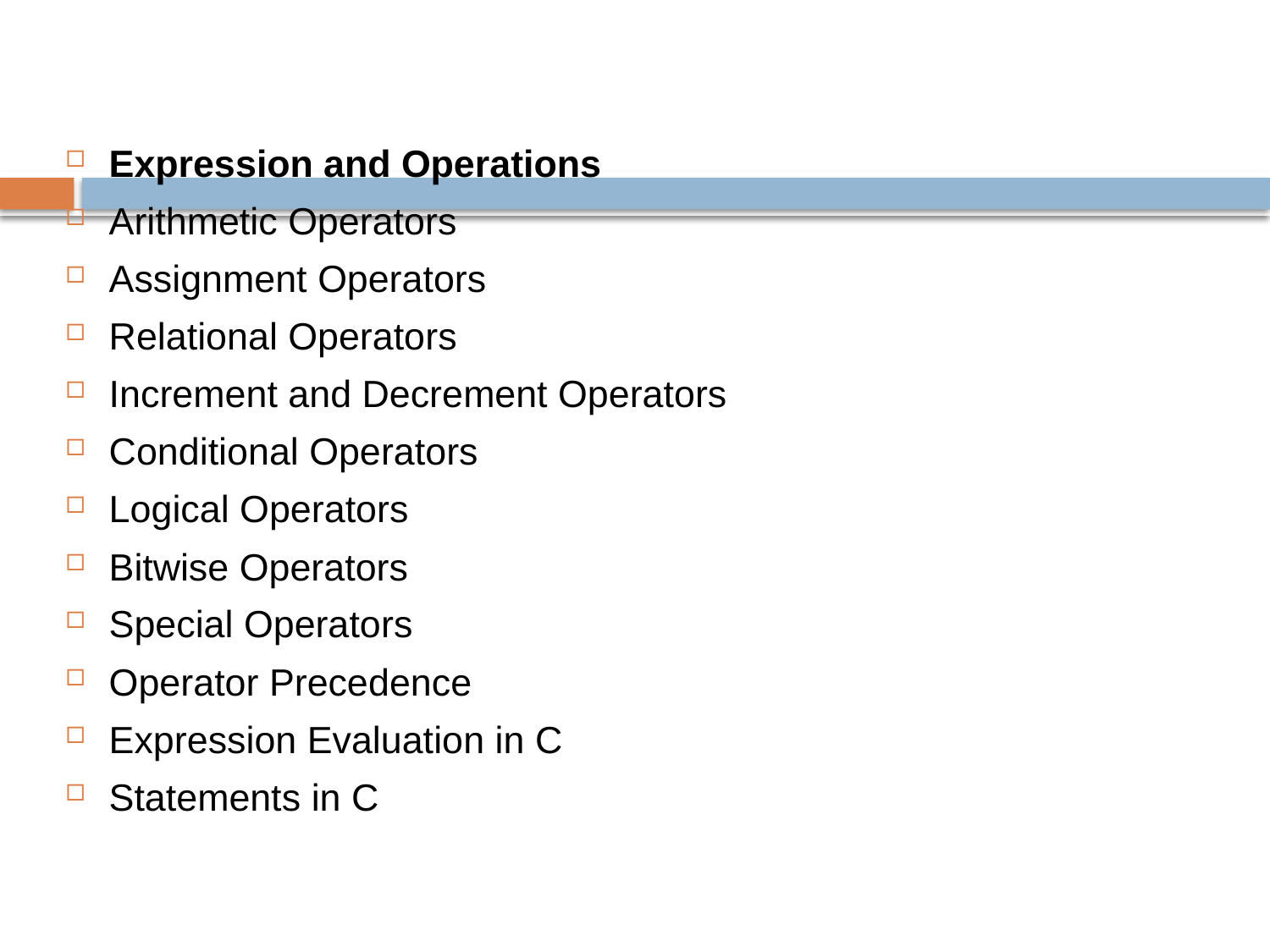

Expression and Operations
Arithmetic Operators
Assignment Operators
Relational Operators
Increment and Decrement Operators
Conditional Operators
Logical Operators
Bitwise Operators
Special Operators
Operator Precedence
Expression Evaluation in C
Statements in C